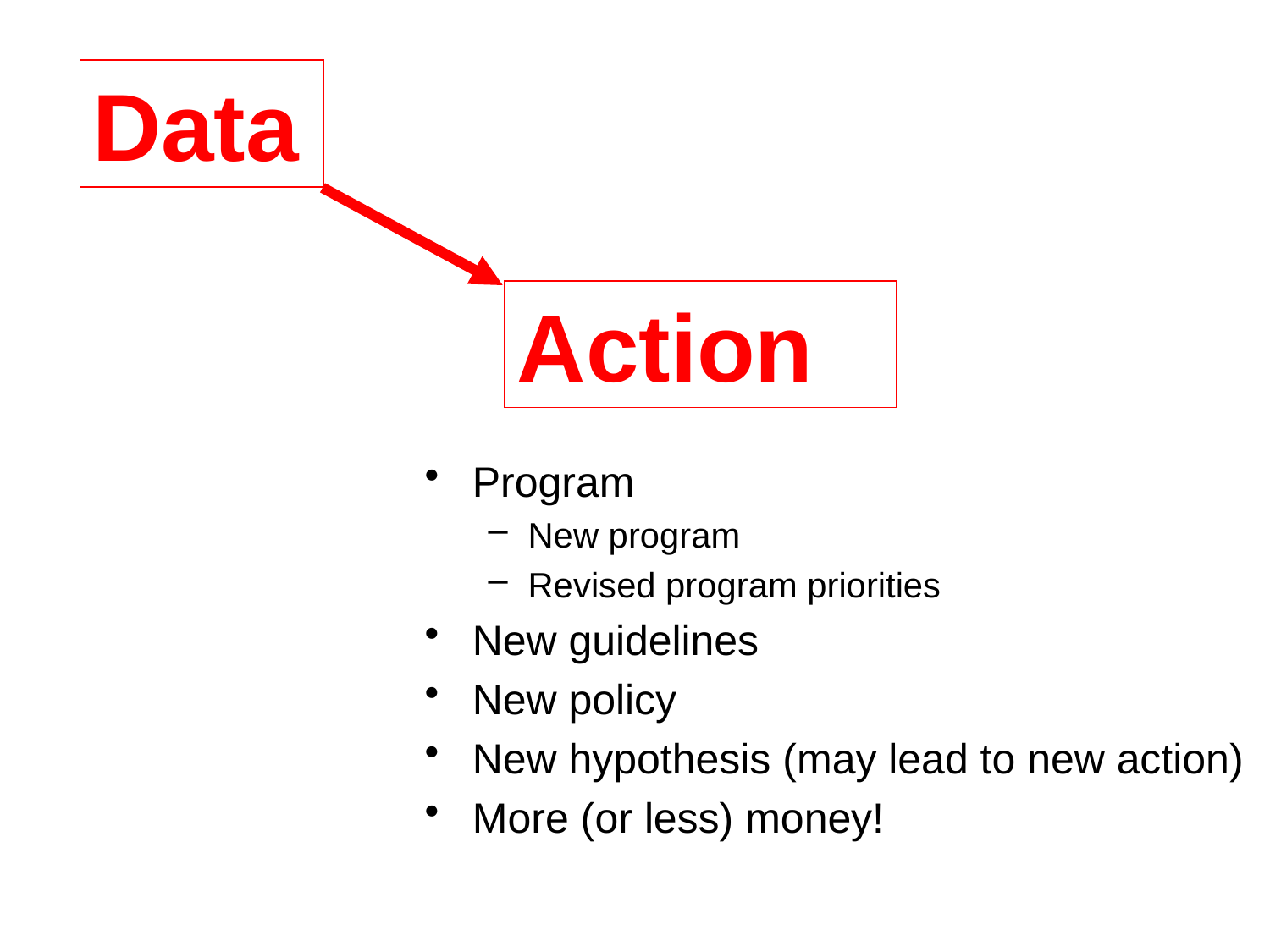

Data

Action
Program
New program
Revised program priorities
New guidelines
New policy
New hypothesis (may lead to new action)
More (or less) money!